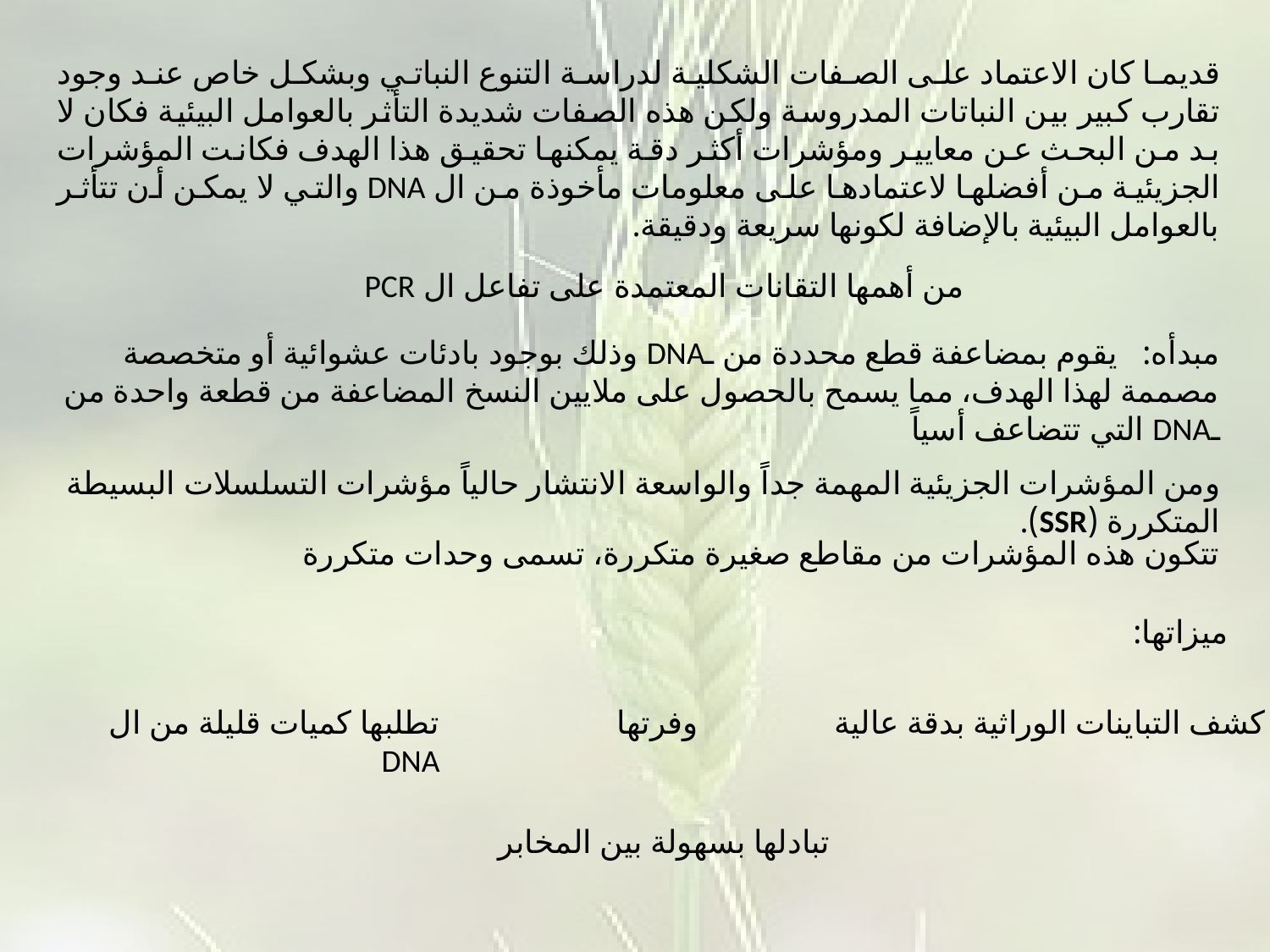

قديما كان الاعتماد على الصفات الشكلية لدراسة التنوع النباتي وبشكل خاص عند وجود تقارب كبير بين النباتات المدروسة ولكن هذه الصفات شديدة التأثر بالعوامل البيئية فكان لا بد من البحث عن معايير ومؤشرات أكثر دقة يمكنها تحقيق هذا الهدف فكانت المؤشرات الجزيئية من أفضلها لاعتمادها على معلومات مأخوذة من ال DNA والتي لا يمكن أن تتأثر بالعوامل البيئية بالإضافة لكونها سريعة ودقيقة.
من أهمها التقانات المعتمدة على تفاعل ال PCR
مبدأه:   يقوم بمضاعفة قطع محددة من ـDNA وذلك بوجود بادئات عشوائية أو متخصصة مصممة لهذا الهدف، مما يسمح بالحصول على ملايين النسخ المضاعفة من قطعة واحدة من ـDNA التي تتضاعف أسياً
ومن المؤشرات الجزيئية المهمة جداً والواسعة الانتشار حالياً مؤشرات التسلسلات البسيطة المتكررة (SSR).
تتكون هذه المؤشرات من مقاطع صغيرة متكررة، تسمى وحدات متكررة
ميزاتها:
تطلبها كميات قليلة من ال DNA
وفرتها
كشف التباينات الوراثية بدقة عالية
تبادلها بسهولة بين المخابر